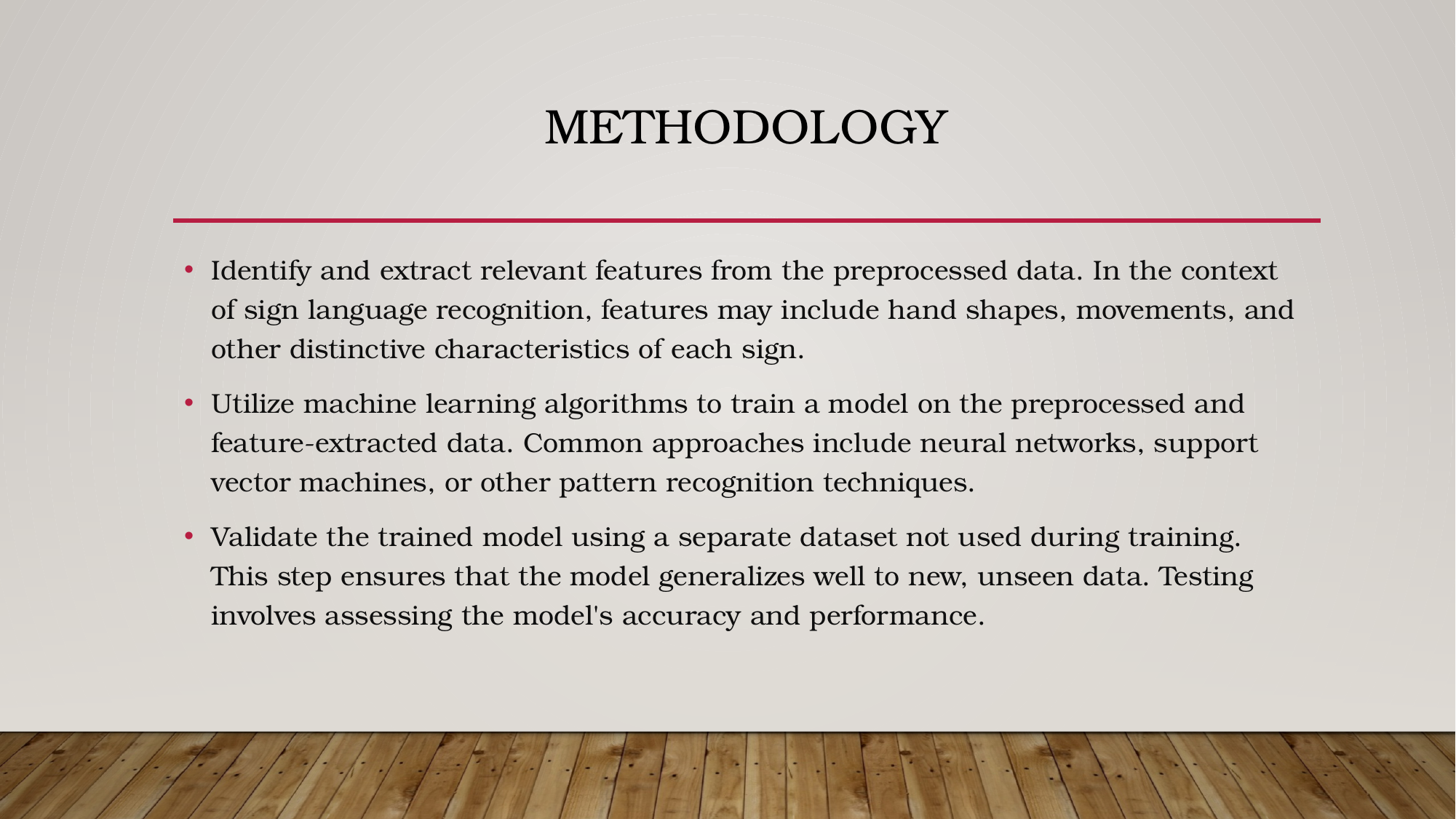

# methodology
Identify and extract relevant features from the preprocessed data. In the context of sign language recognition, features may include hand shapes, movements, and other distinctive characteristics of each sign.
Utilize machine learning algorithms to train a model on the preprocessed and feature-extracted data. Common approaches include neural networks, support vector machines, or other pattern recognition techniques.
Validate the trained model using a separate dataset not used during training. This step ensures that the model generalizes well to new, unseen data. Testing involves assessing the model's accuracy and performance.